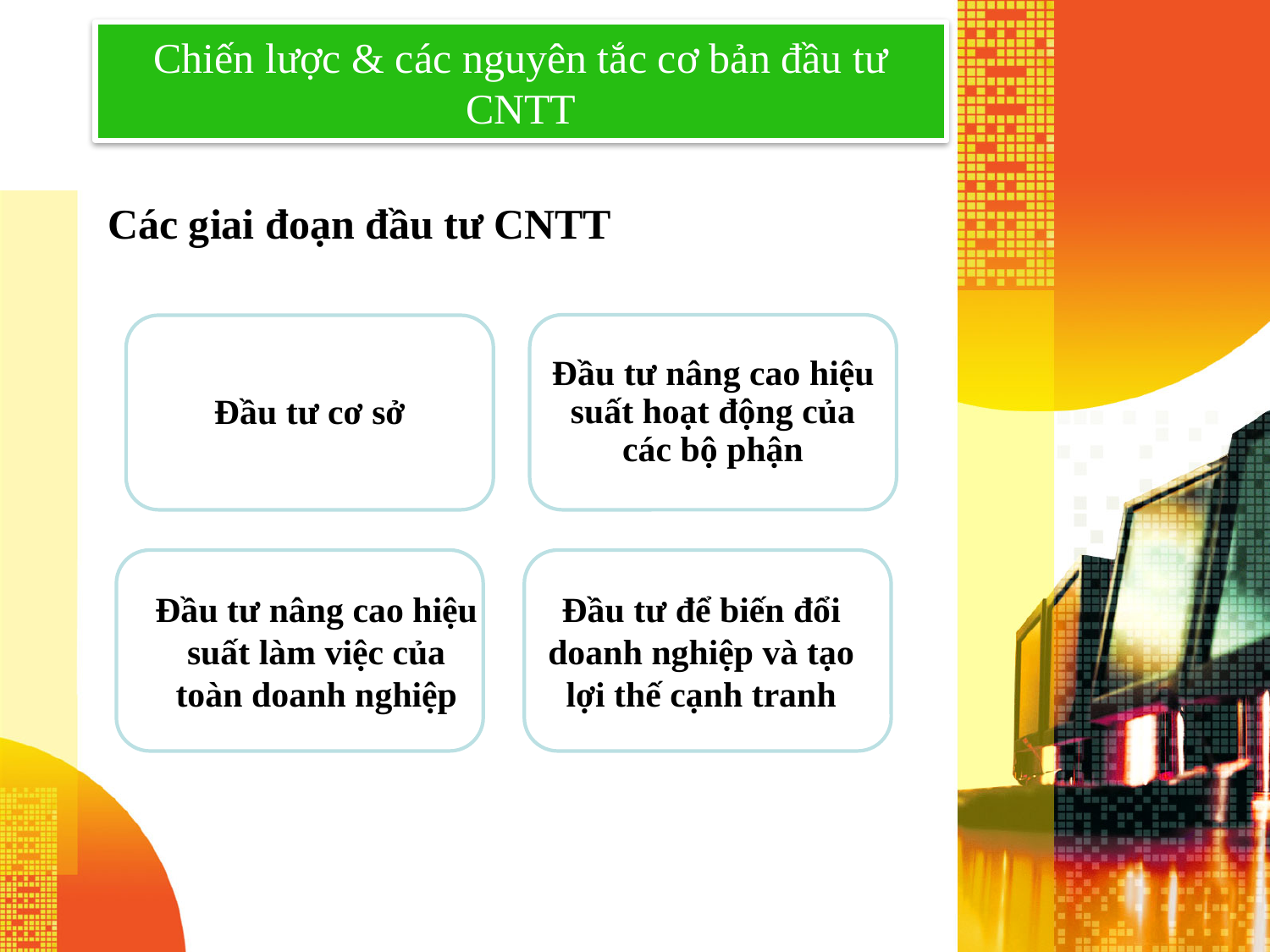

Chiến lược & các nguyên tắc cơ bản đầu tư CNTT
Các giai đoạn đầu tư CNTT

Đầu tư nâng cao hiệu suất hoạt động của các bộ phận

Đầu tư cơ sở

Đầu tư nâng cao hiệu suất làm việc của toàn doanh nghiệp

Đầu tư để biến đổi doanh nghiệp và tạo lợi thế cạnh tranh